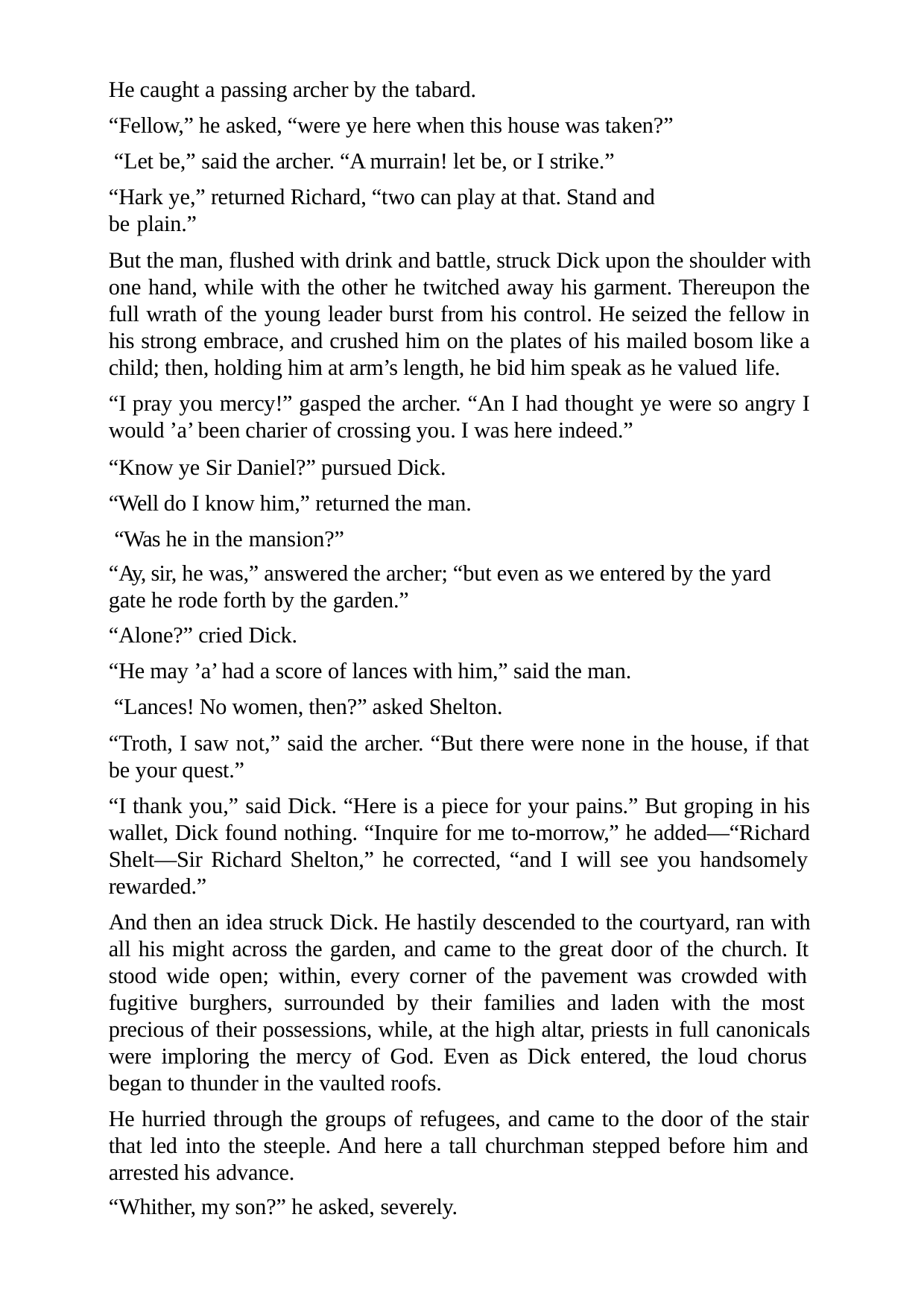

He caught a passing archer by the tabard.
“Fellow,” he asked, “were ye here when this house was taken?”  “Let be,” said the archer. “A murrain! let be, or I strike.”
“Hark ye,” returned Richard, “two can play at that. Stand and be plain.”
But the man, flushed with drink and battle, struck Dick upon the shoulder with  one hand, while with the other he twitched away his garment. Thereupon the  full wrath of the young leader burst from his control. He seized the fellow in  his strong embrace, and crushed him on the plates of his mailed bosom like a  child; then, holding him at arm’s length, he bid him speak as he valued life.
“I pray you mercy!” gasped the archer. “An I had thought ye were so angry I  would ’a’ been charier of crossing you. I was here indeed.”
“Know ye Sir Daniel?” pursued Dick.  “Well do I know him,” returned the man.  “Was he in the mansion?”
“Ay, sir, he was,” answered the archer; “but even as we entered by the yard  gate he rode forth by the garden.”
“Alone?” cried Dick.
“He may ’a’ had a score of lances with him,” said the man.  “Lances! No women, then?” asked Shelton.
“Troth, I saw not,” said the archer. “But there were none in the house, if that  be your quest.”
“I thank you,” said Dick. “Here is a piece for your pains.” But groping in his  wallet, Dick found nothing. “Inquire for me to-morrow,” he added—“Richard  Shelt—Sir Richard Shelton,” he corrected, “and I will see you handsomely  rewarded.”
And then an idea struck Dick. He hastily descended to the courtyard, ran with  all his might across the garden, and came to the great door of the church. It  stood wide open; within, every corner of the pavement was crowded with  fugitive burghers, surrounded by their families and laden with the most  precious of their possessions, while, at the high altar, priests in full canonicals  were imploring the mercy of God. Even as Dick entered, the loud chorus  began to thunder in the vaulted roofs.
He hurried through the groups of refugees, and came to the door of the stair  that led into the steeple. And here a tall churchman stepped before him and  arrested his advance.
“Whither, my son?” he asked, severely.